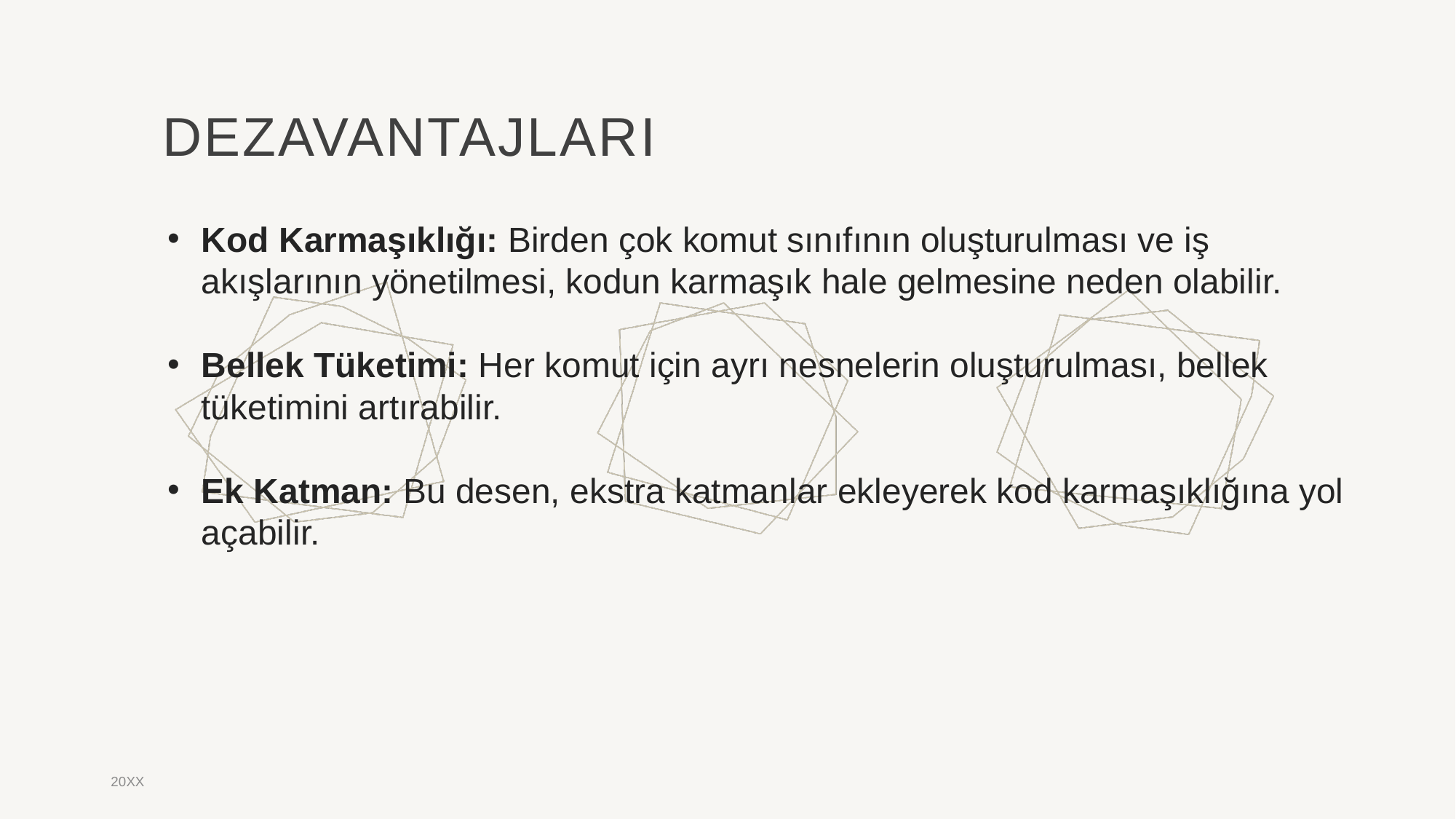

# Dezavantajları
Kod Karmaşıklığı: Birden çok komut sınıfının oluşturulması ve iş akışlarının yönetilmesi, kodun karmaşık hale gelmesine neden olabilir.

Bellek Tüketimi: Her komut için ayrı nesnelerin oluşturulması, bellek tüketimini artırabilir.

Ek Katman: Bu desen, ekstra katmanlar ekleyerek kod karmaşıklığına yol açabilir.

20XX